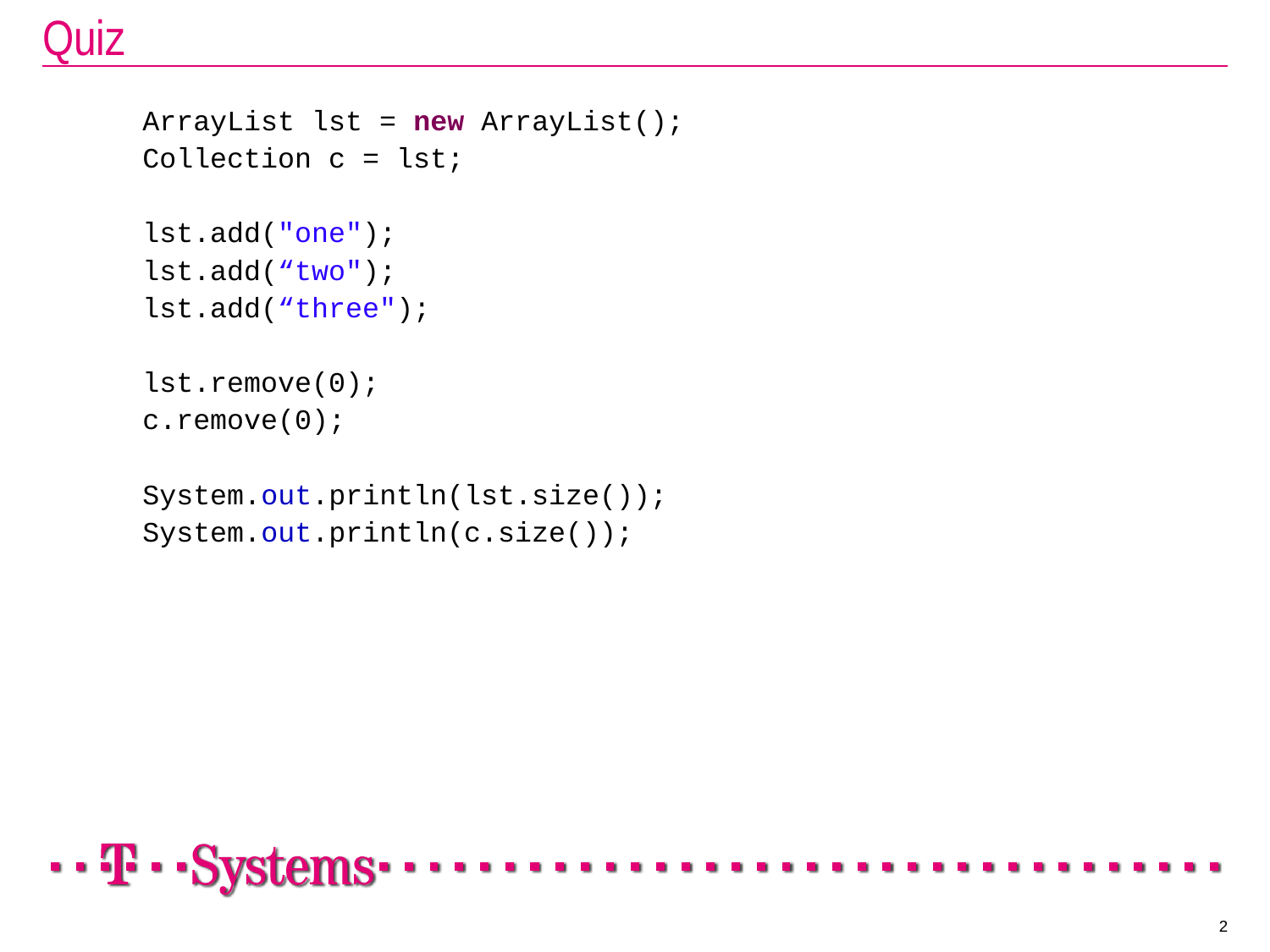

# Quiz
ArrayList lst = new ArrayList();
Collection c = lst;

lst.add("one");
lst.add(“two");
lst.add(“three");

lst.remove(0);
c.remove(0);

System.out.println(lst.size());
System.out.println(c.size());
2